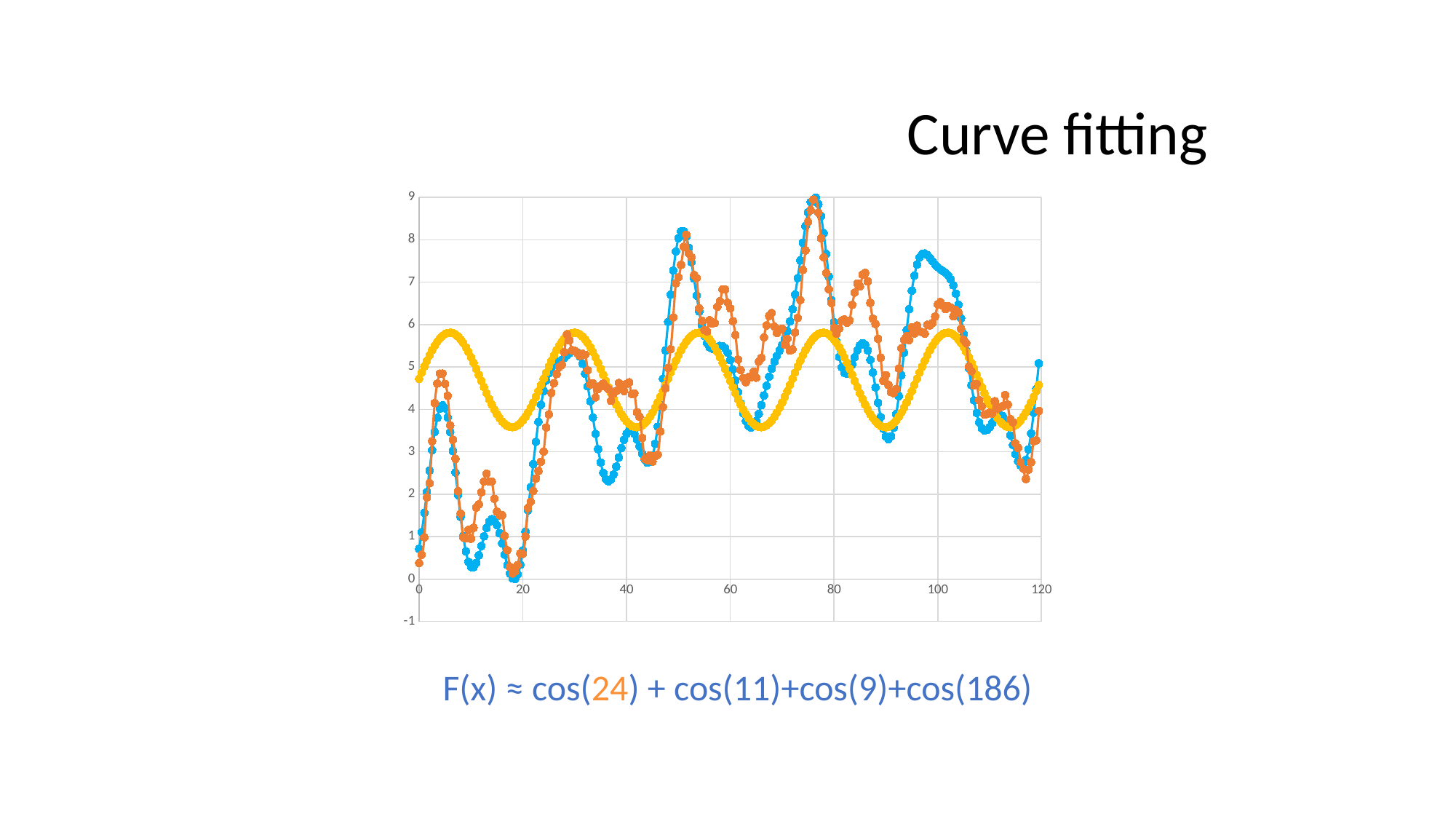

# Curve fitting

### Chart

| Category |  |  |  |
|---|---|---|---|
F(x) ≈ cos(24) + cos(11)+cos(9)+cos(186)